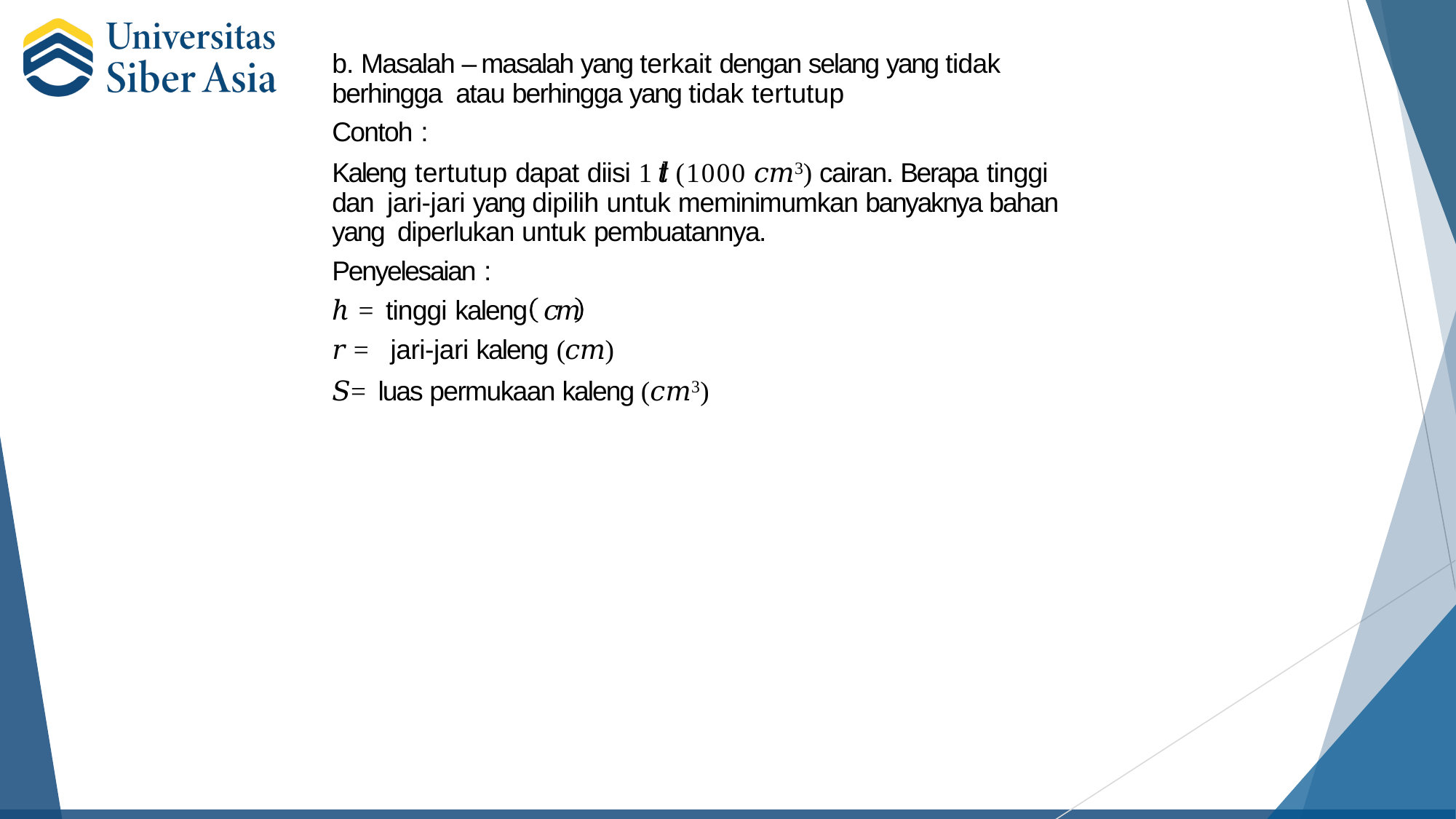

b. Masalah – masalah yang terkait dengan selang yang tidak berhingga  atau berhingga yang tidak tertutup
Contoh :
Kaleng tertutup dapat diisi 1 𝑙𝑡 (1000 𝑐𝑚3) cairan. Berapa tinggi dan  jari-jari yang dipilih untuk meminimumkan banyaknya bahan yang  diperlukan untuk pembuatannya.
Penyelesaian :
ℎ = tinggi kaleng	𝑐𝑚
𝑟 =	jari-jari kaleng (𝑐𝑚)
𝑆= luas permukaan kaleng (𝑐𝑚3)